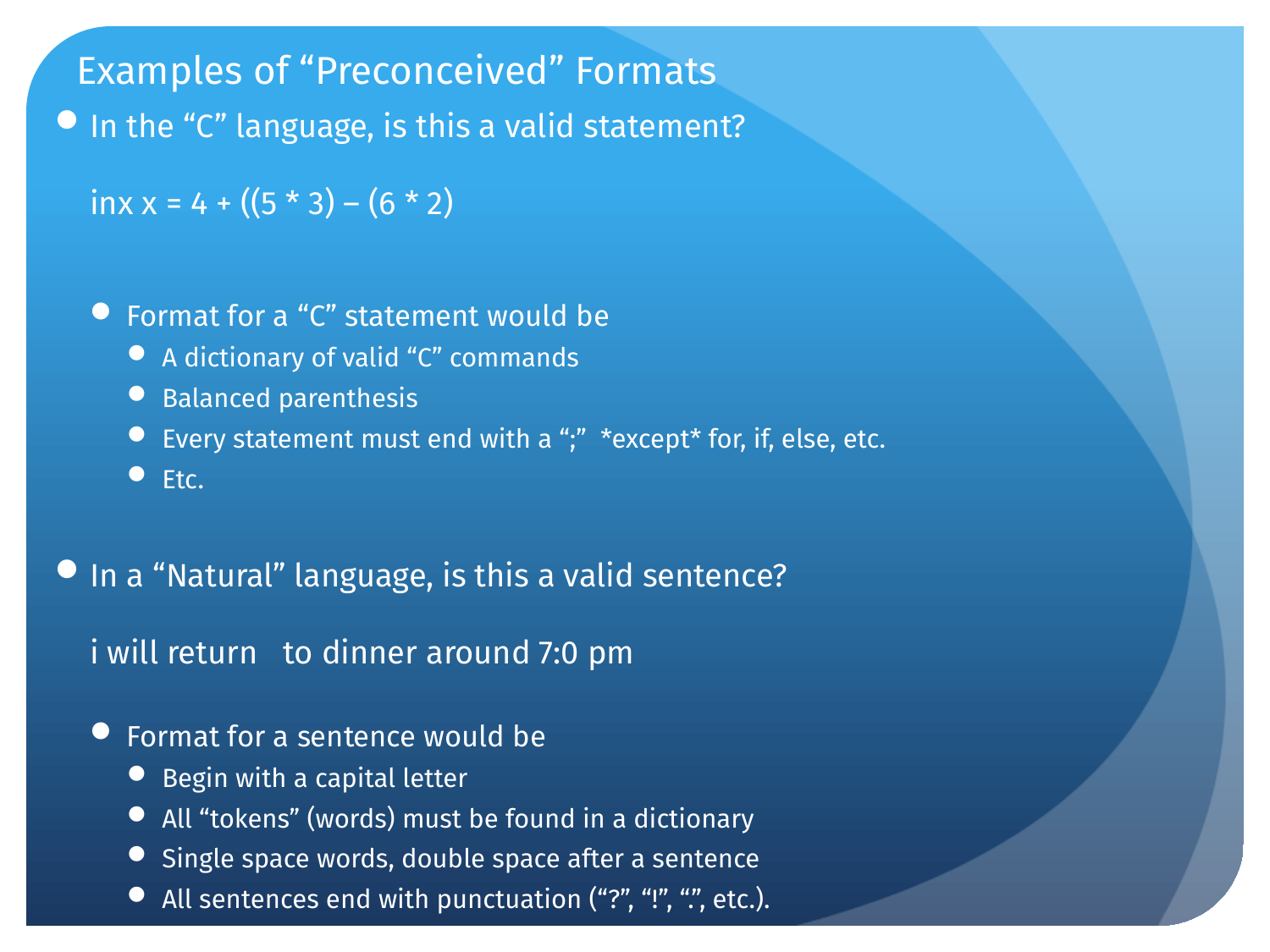

# Examples of “Preconceived” Formats
In the “C” language, is this a valid statement?
inx x = 4 + ((5 * 3) – (6 * 2)

Format for a “C” statement would be
A dictionary of valid “C” commands
Balanced parenthesis
Every statement must end with a “;”  *except* for, if, else, etc.
Etc.
In a “Natural” language, is this a valid sentence?
i will return   to dinner around 7:0 pm
Format for a sentence would be
Begin with a capital letter
All “tokens” (words) must be found in a dictionary
Single space words, double space after a sentence
All sentences end with punctuation (“?”, “!”, “.”, etc.).